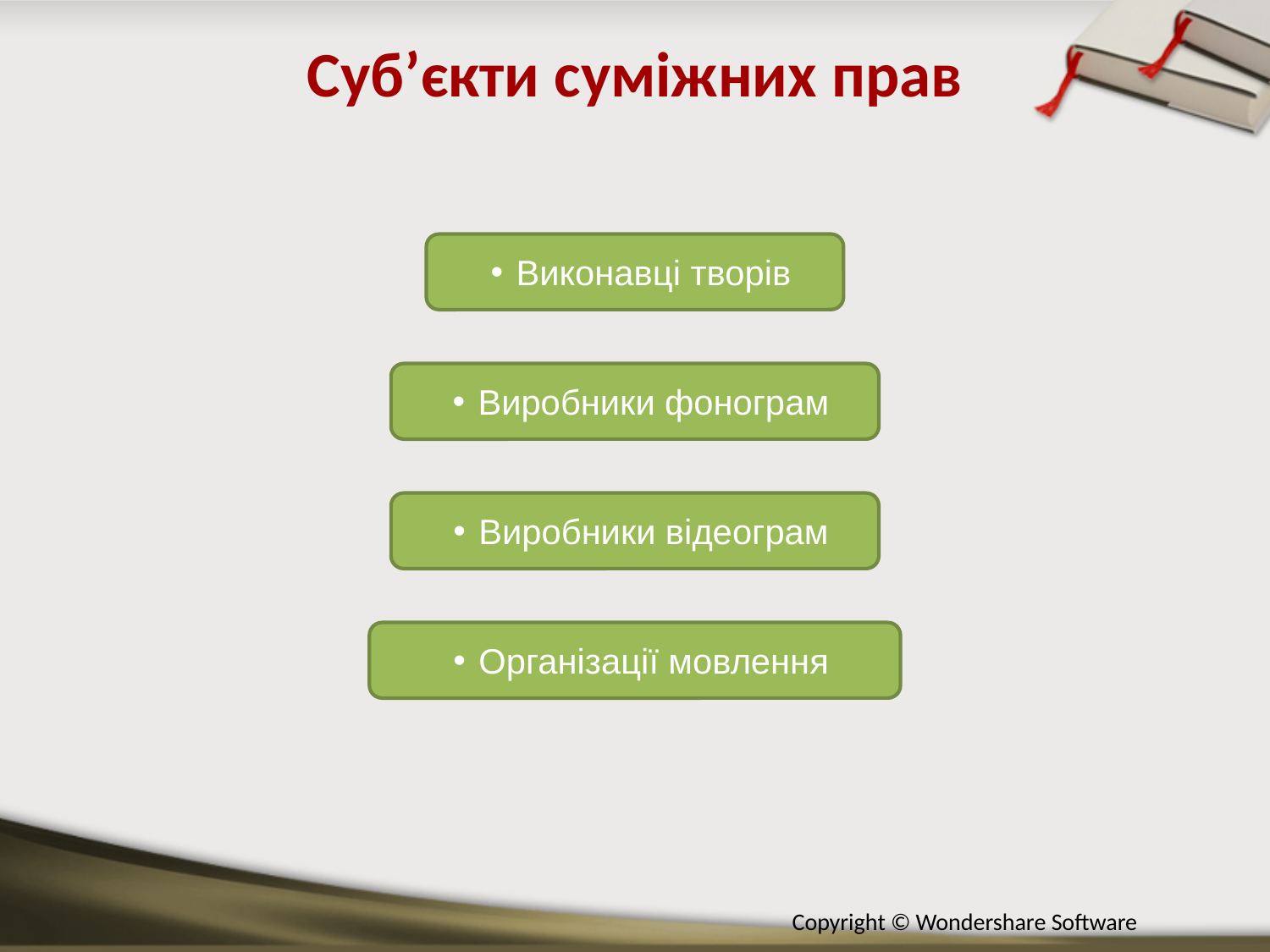

Суб’єкти суміжних прав
Виконавці творів
Виробники фонограм
Виробники відеограм
Організації мовлення